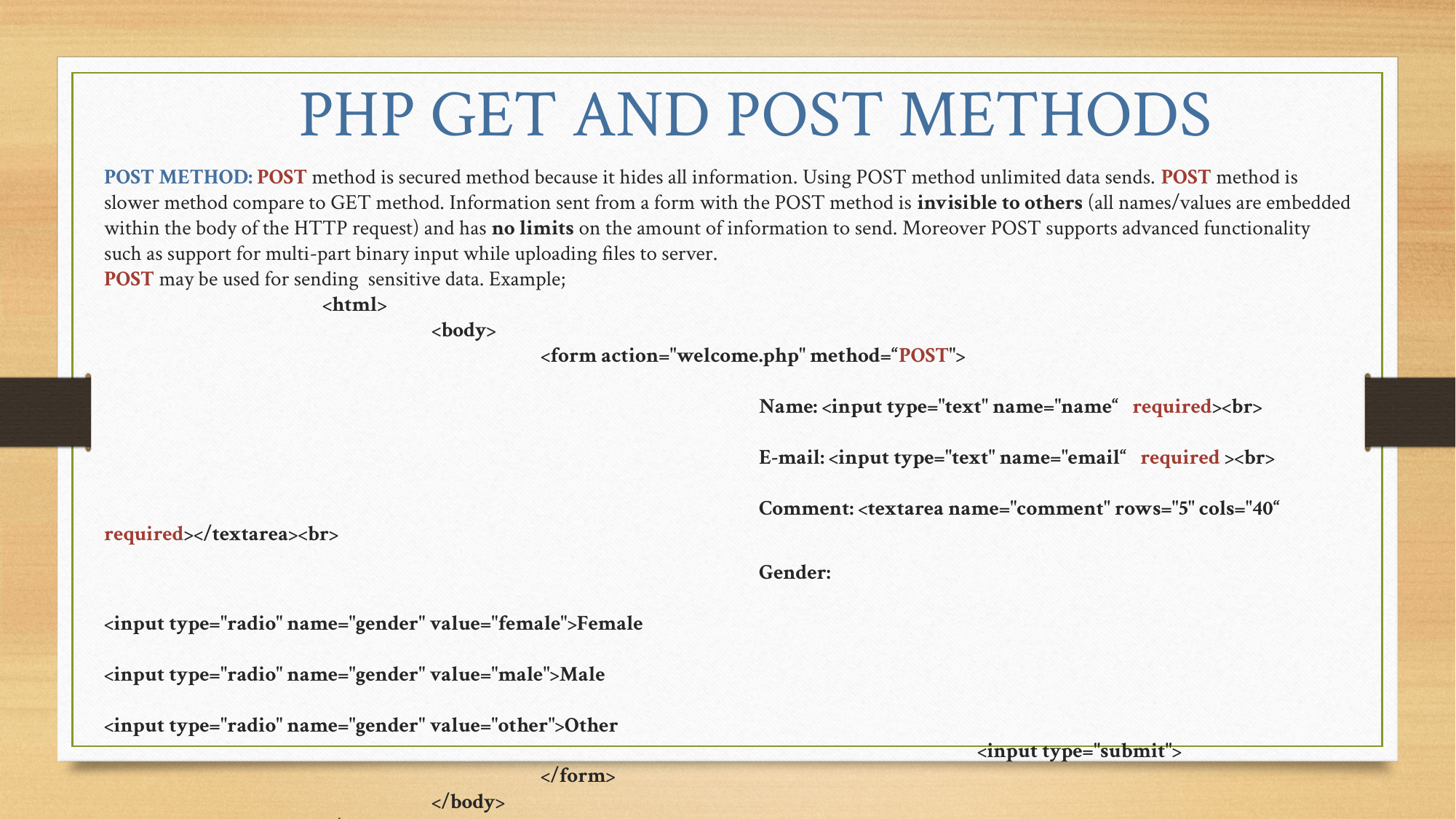

PHP GET AND POST METHODS
POST METHOD: POST method is secured method because it hides all information. Using POST method unlimited data sends. POST method is slower method compare to GET method. Information sent from a form with the POST method is invisible to others (all names/values are embedded within the body of the HTTP request) and has no limits on the amount of information to send. Moreover POST supports advanced functionality such as support for multi-part binary input while uploading files to server.
POST may be used for sending  sensitive data. Example;
		<html>
			<body>
				<form action="welcome.php" method=“POST">
						Name: <input type="text" name="name“   required><br>
						E-mail: <input type="text" name="email“   required ><br>
						Comment: <textarea name="comment" rows="5" cols="40“   required></textarea><br>
						Gender:
								<input type="radio" name="gender" value="female">Female
								<input type="radio" name="gender" value="male">Male
								<input type="radio" name="gender" value="other">Other
								<input type="submit">
				</form>
			</body>
		</html>